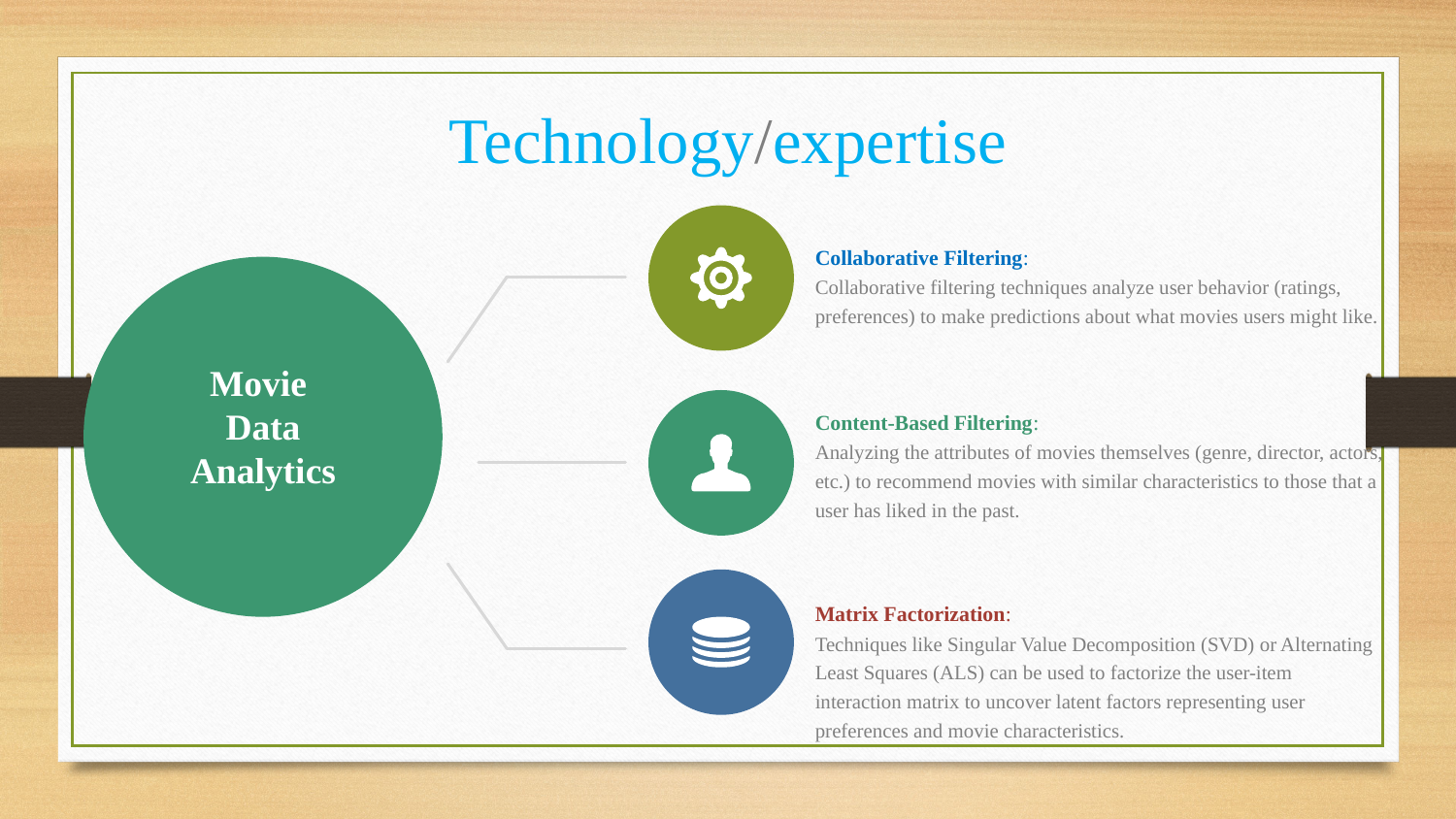

# Technology/expertise

Collaborative Filtering:
Collaborative filtering techniques analyze user behavior (ratings, preferences) to make predictions about what movies users might like.

Movie
Data Analytics

Content-Based Filtering:
Analyzing the attributes of movies themselves (genre, director, actors, etc.) to recommend movies with similar characteristics to those that a user has liked in the past.

Matrix Factorization:
Techniques like Singular Value Decomposition (SVD) or Alternating Least Squares (ALS) can be used to factorize the user-item interaction matrix to uncover latent factors representing user preferences and movie characteristics.